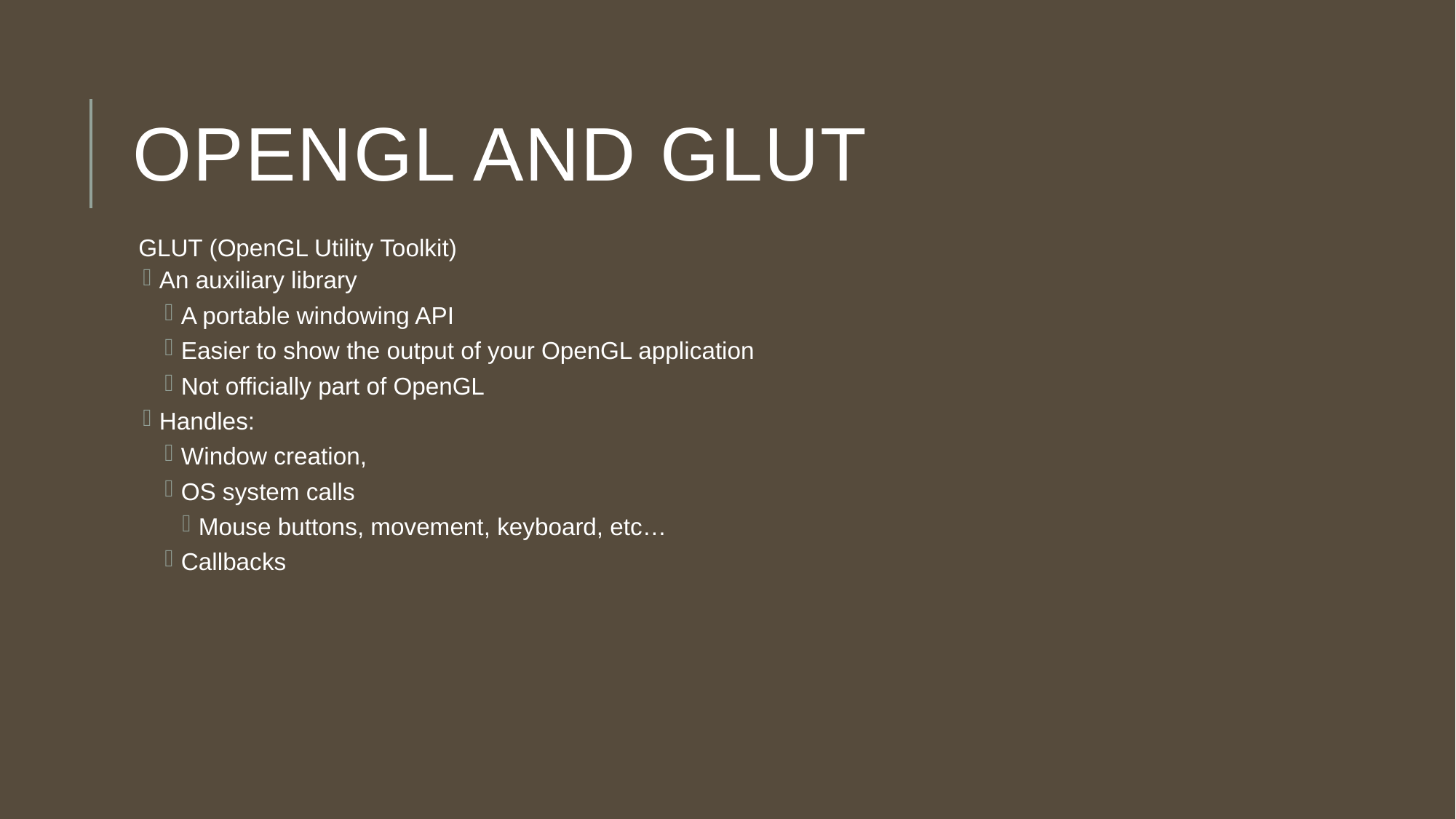

# OpenGL and GLUT
GLUT (OpenGL Utility Toolkit)
An auxiliary library
A portable windowing API
Easier to show the output of your OpenGL application
Not officially part of OpenGL
Handles:
Window creation,
OS system calls
Mouse buttons, movement, keyboard, etc…
Callbacks